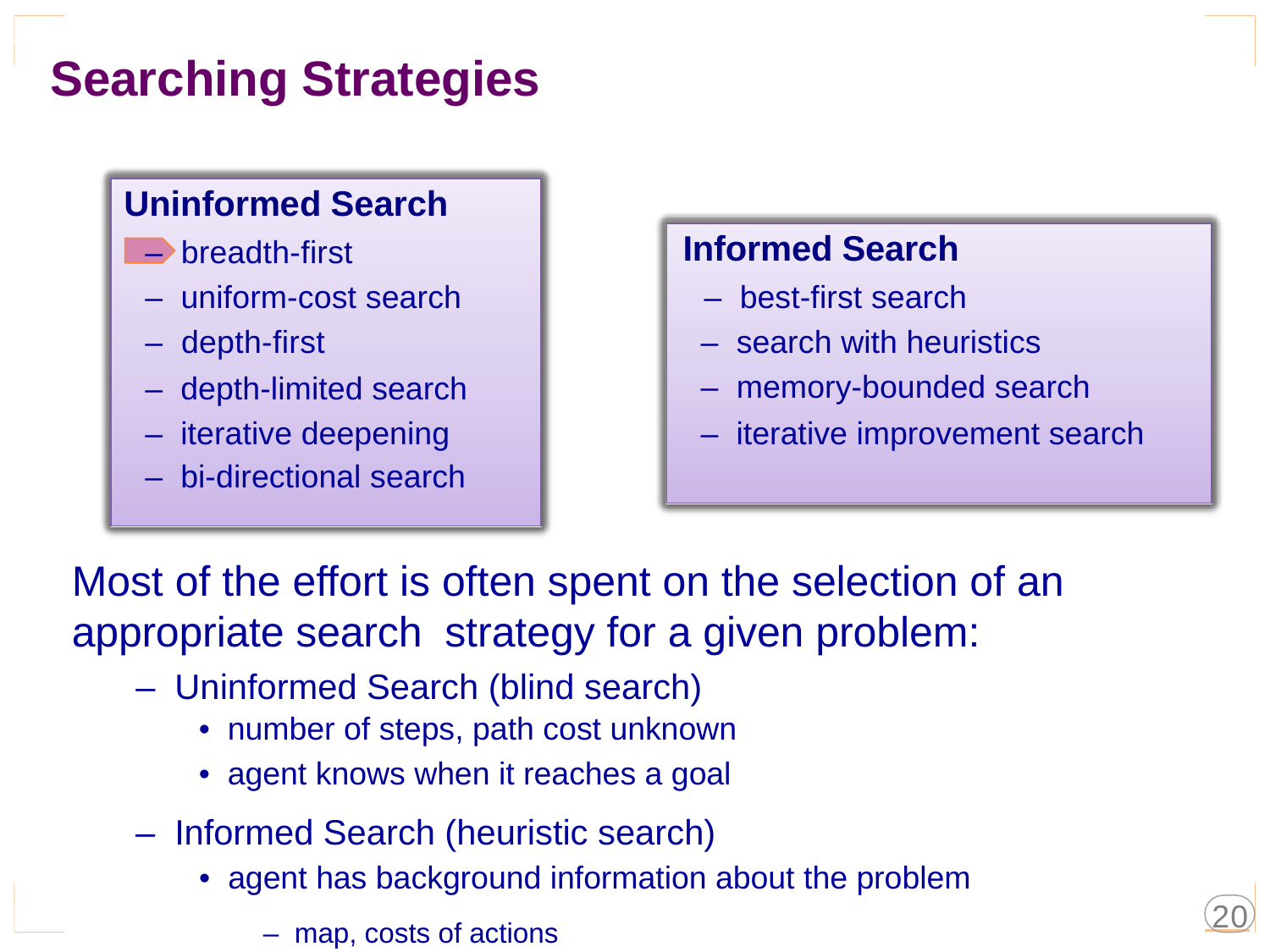

Searching
Strategies

Uninformed Search
–  breadth-first
–  uniform-cost search
–  depth-first
–  depth-limited search
–  iterative deepening
–  bi-directional search

Informed Search
–  best-first search
–  search with heuristics
–  memory-bounded search
–  iterative improvement search

Most of the effort is often spent on the selection of
an
appropriate search
strategy for a given problem:
–  Uninformed Search (blind search)
•  number of steps, path cost unknown
•  agent knows when it reaches a goal
–  Informed Search (heuristic search)
•  agent has background information about the problem
–  map, costs of actions

20